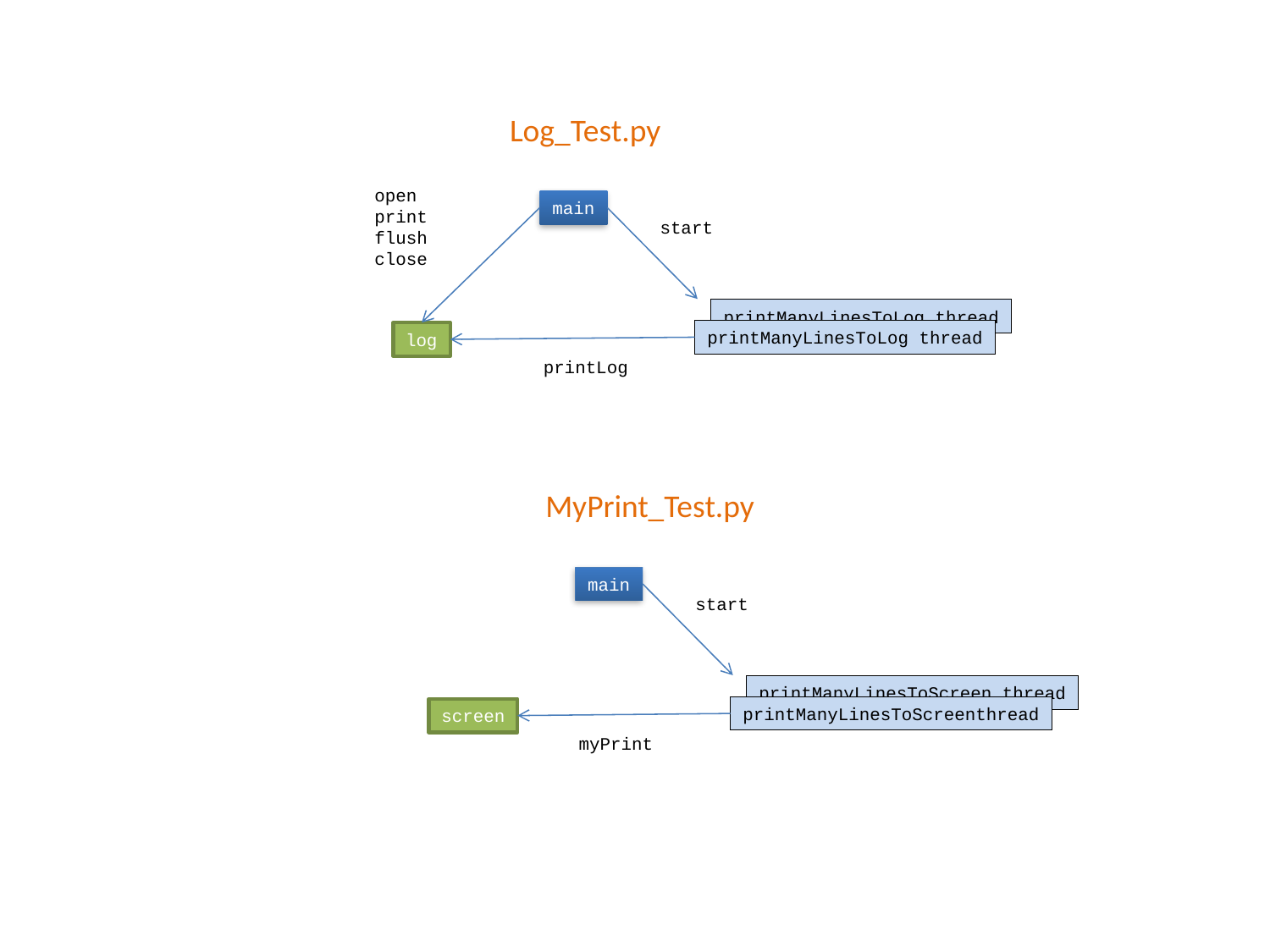

Log_Test.py
open
print
flush
close
main
start
printManyLinesToLog thread
printManyLinesToLog thread
log
printLog
MyPrint_Test.py
main
start
printManyLinesToScreen thread
printManyLinesToScreenthread
screen
myPrint